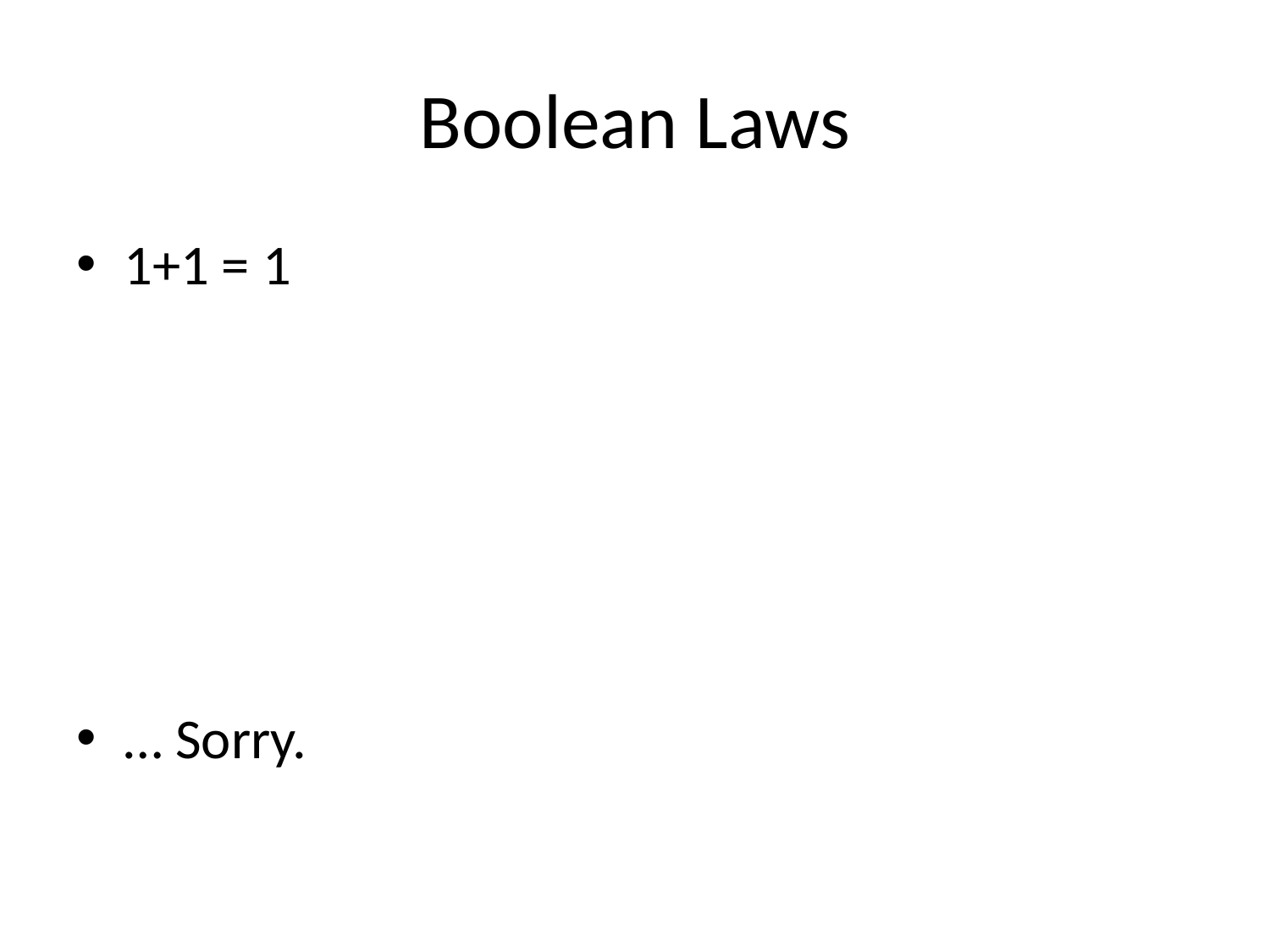

# Boolean Laws
1+1 = 1

… Sorry.